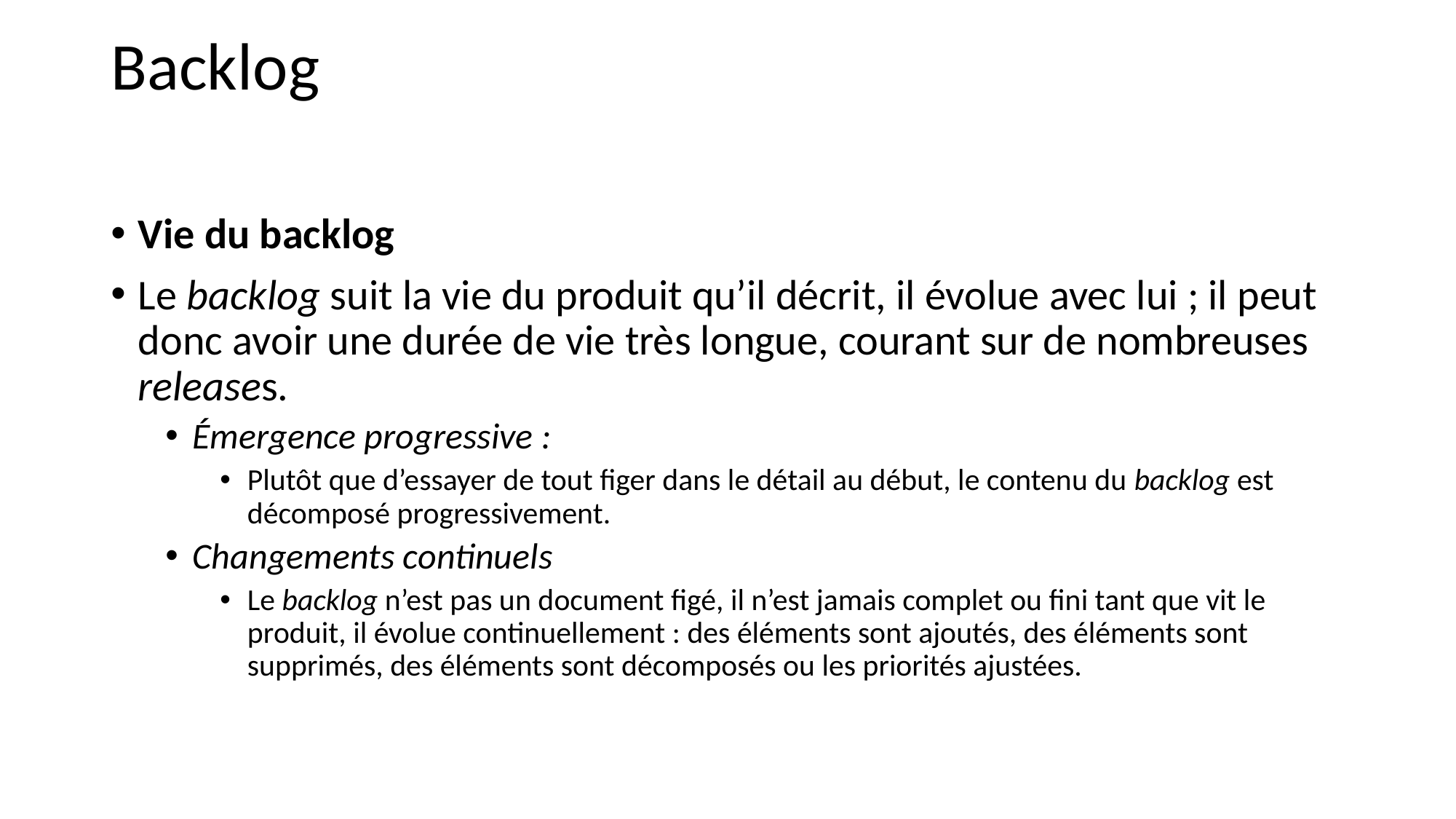

# Backlog

Vie du backlog
Le backlog suit la vie du produit qu’il décrit, il évolue avec lui ; il peut donc avoir une durée de vie très longue, courant sur de nombreuses releases.
Émergence progressive :
Plutôt que d’essayer de tout figer dans le détail au début, le contenu du backlog est décomposé progressivement.
Changements continuels
Le backlog n’est pas un document figé, il n’est jamais complet ou fini tant que vit le produit, il évolue continuellement : des éléments sont ajoutés, des éléments sont supprimés, des éléments sont décomposés ou les priorités ajustées.